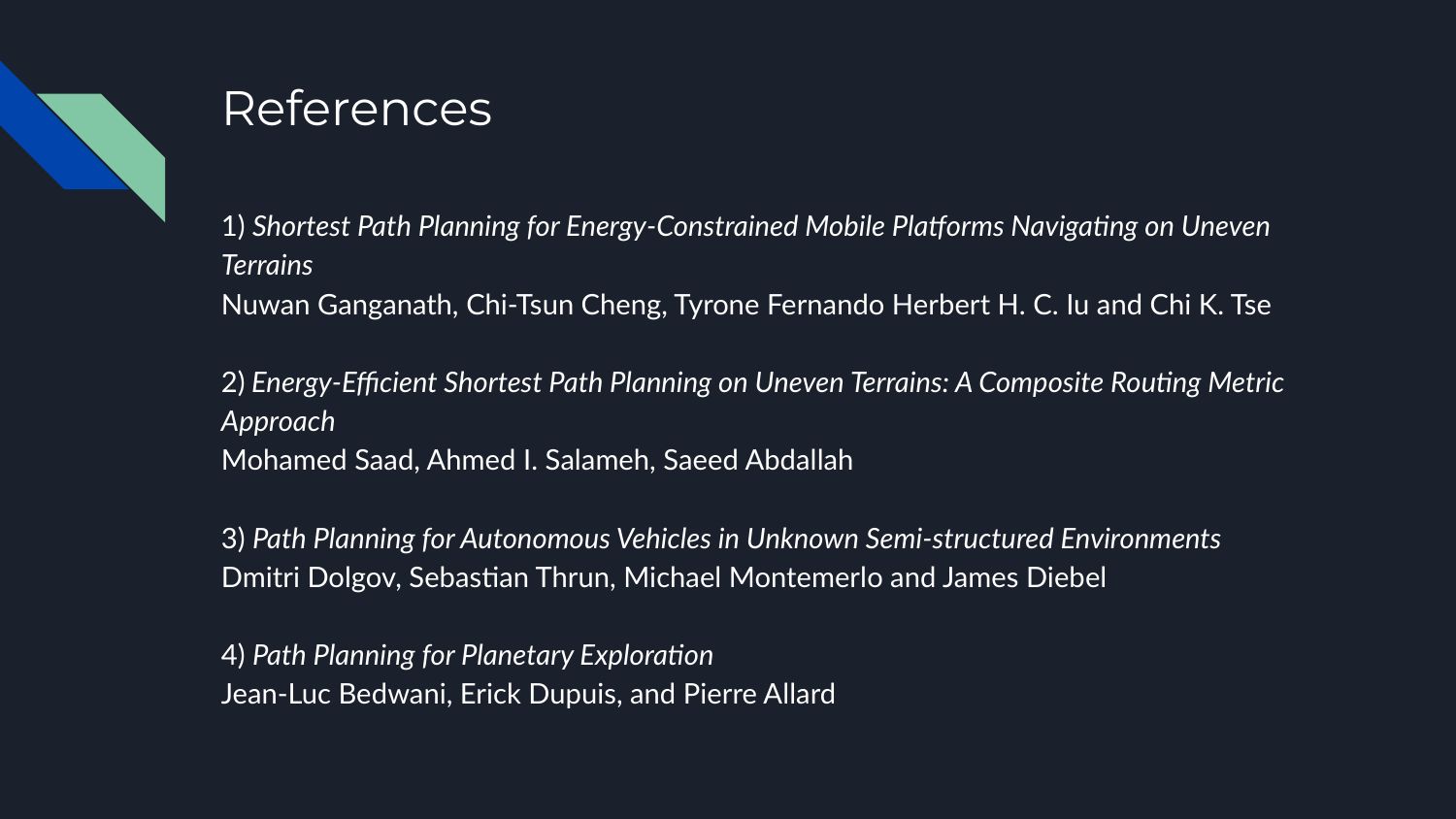

# References
1) Shortest Path Planning for Energy-Constrained Mobile Platforms Navigating on Uneven Terrains
Nuwan Ganganath, Chi-Tsun Cheng, Tyrone Fernando Herbert H. C. Iu and Chi K. Tse

2) Energy-Efficient Shortest Path Planning on Uneven Terrains: A Composite Routing Metric Approach
Mohamed Saad, Ahmed I. Salameh, Saeed Abdallah

3) Path Planning for Autonomous Vehicles in Unknown Semi-structured Environments
Dmitri Dolgov, Sebastian Thrun, Michael Montemerlo and James Diebel

4) Path Planning for Planetary Exploration
Jean-Luc Bedwani, Erick Dupuis, and Pierre Allard